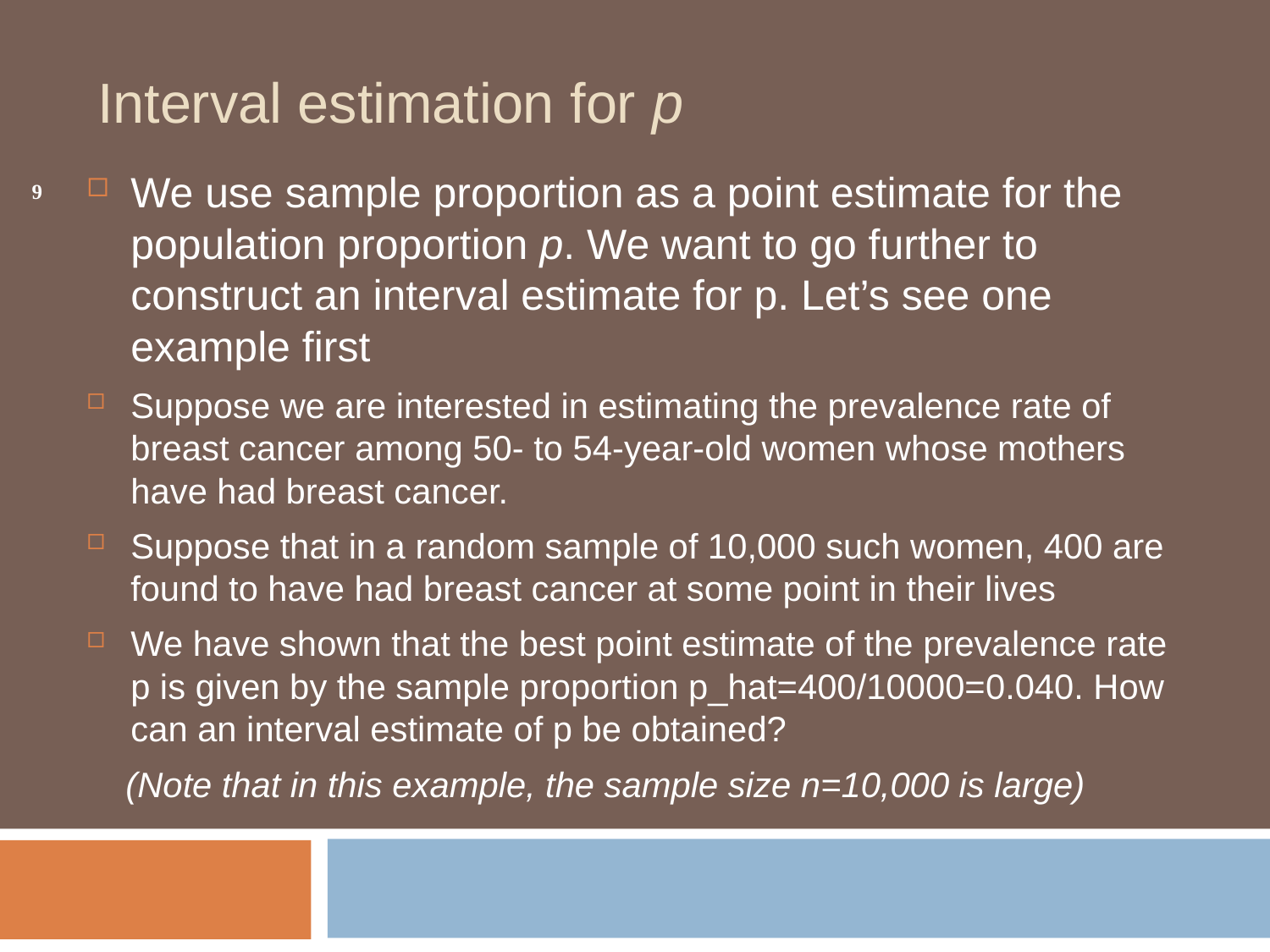

# Interval estimation for p
We use sample proportion as a point estimate for the population proportion p. We want to go further to construct an interval estimate for p. Let’s see one example first
Suppose we are interested in estimating the prevalence rate of breast cancer among 50- to 54-year-old women whose mothers have had breast cancer.
Suppose that in a random sample of 10,000 such women, 400 are found to have had breast cancer at some point in their lives
We have shown that the best point estimate of the prevalence rate p is given by the sample proportion p_hat=400/10000=0.040. How can an interval estimate of p be obtained?
    (Note that in this example, the sample size n=10,000 is large)
9